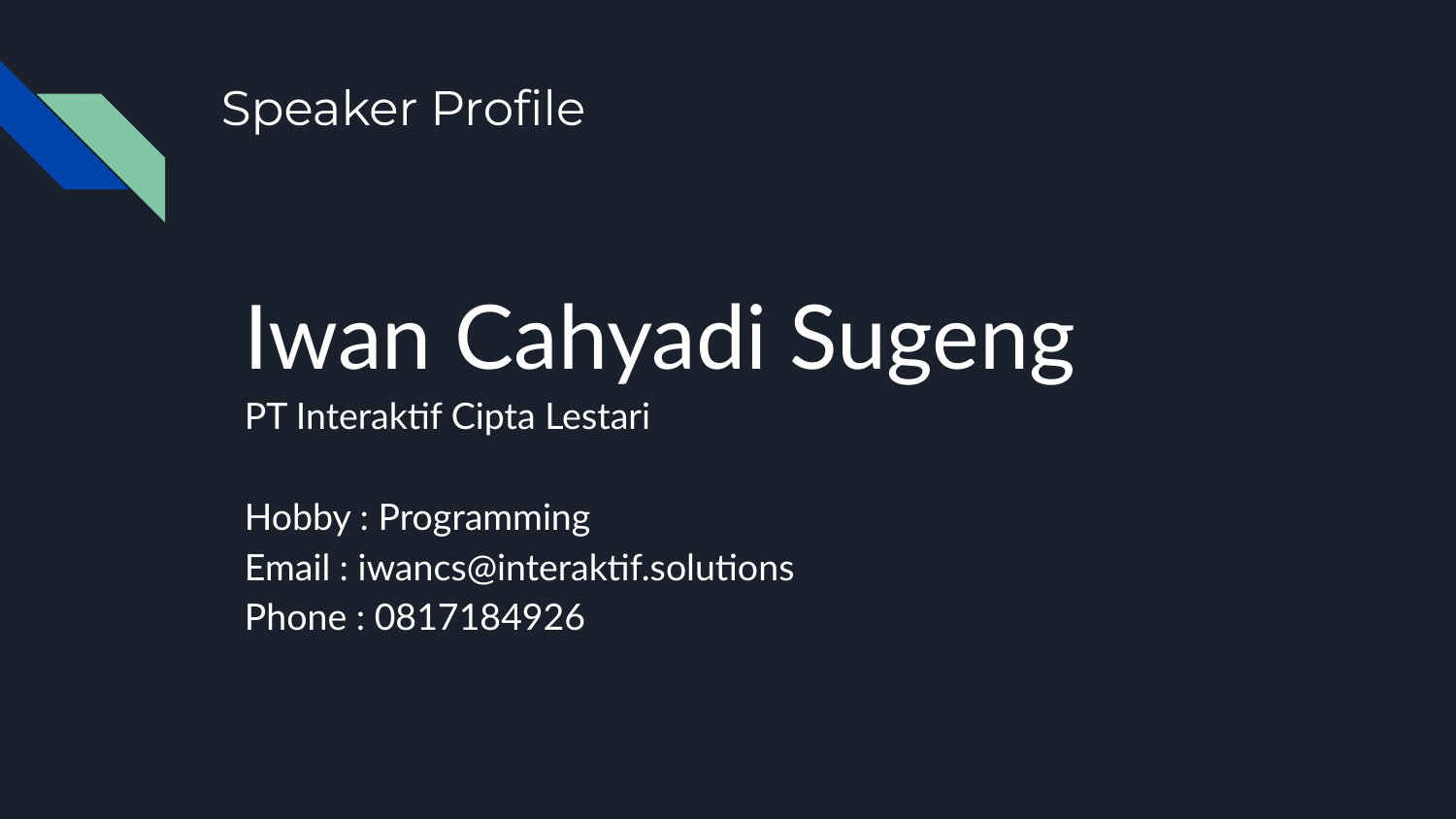

# Speaker Profile
Iwan Cahyadi Sugeng
PT Interaktif Cipta Lestari

Hobby : Programming
Email : iwancs@interaktif.solutions
Phone : 0817184926